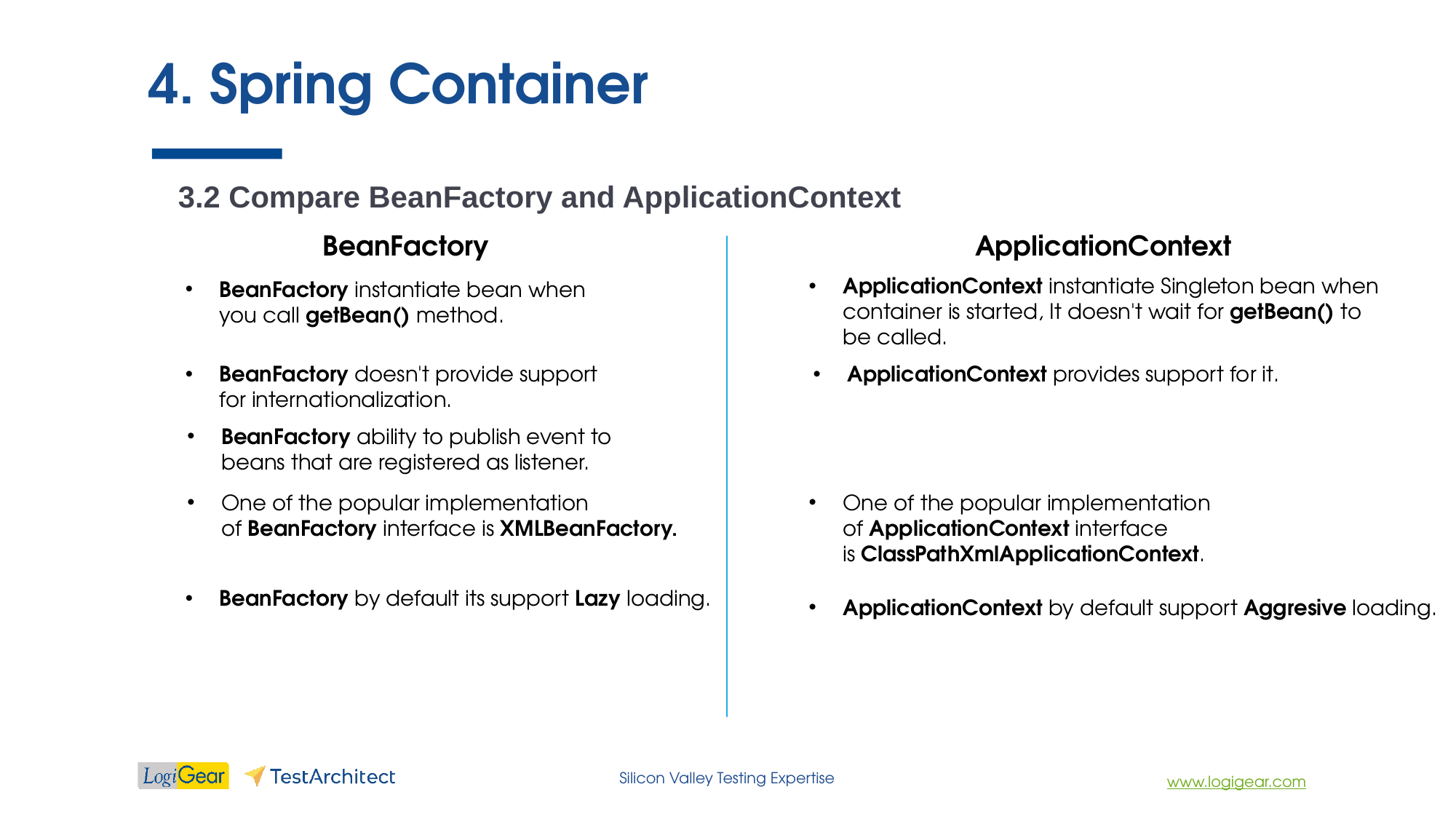

# 4. Spring Container
3.2 Compare BeanFactory and ApplicationContext
BeanFactory
ApplicationContext
ApplicationContext instantiate Singleton bean when container is started, It doesn't wait for getBean() to be called.
BeanFactory instantiate bean when you call getBean() method.
BeanFactory doesn't provide support for internationalization.
ApplicationContext provides support for it.
BeanFactory ability to publish event to beans that are registered as listener.
One of the popular implementation of BeanFactory interface is XMLBeanFactory.
One of the popular implementation of ApplicationContext interface is ClassPathXmlApplicationContext.
BeanFactory by default its support Lazy loading.
ApplicationContext by default support Aggresive loading.